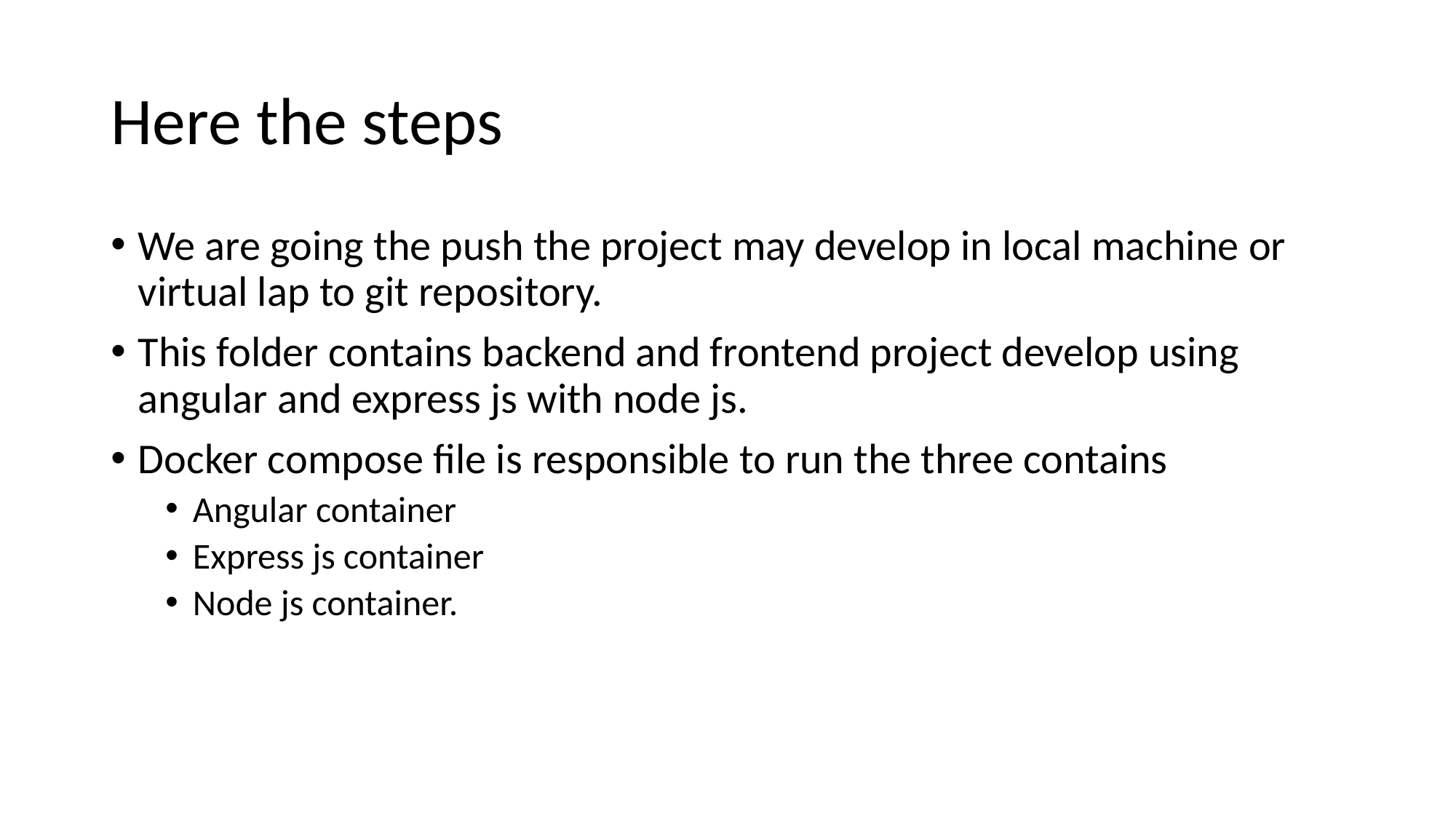

# Here the steps
We are going the push the project may develop in local machine or virtual lap to git repository.
This folder contains backend and frontend project develop using angular and express js with node js.
Docker compose file is responsible to run the three contains
Angular container
Express js container
Node js container.